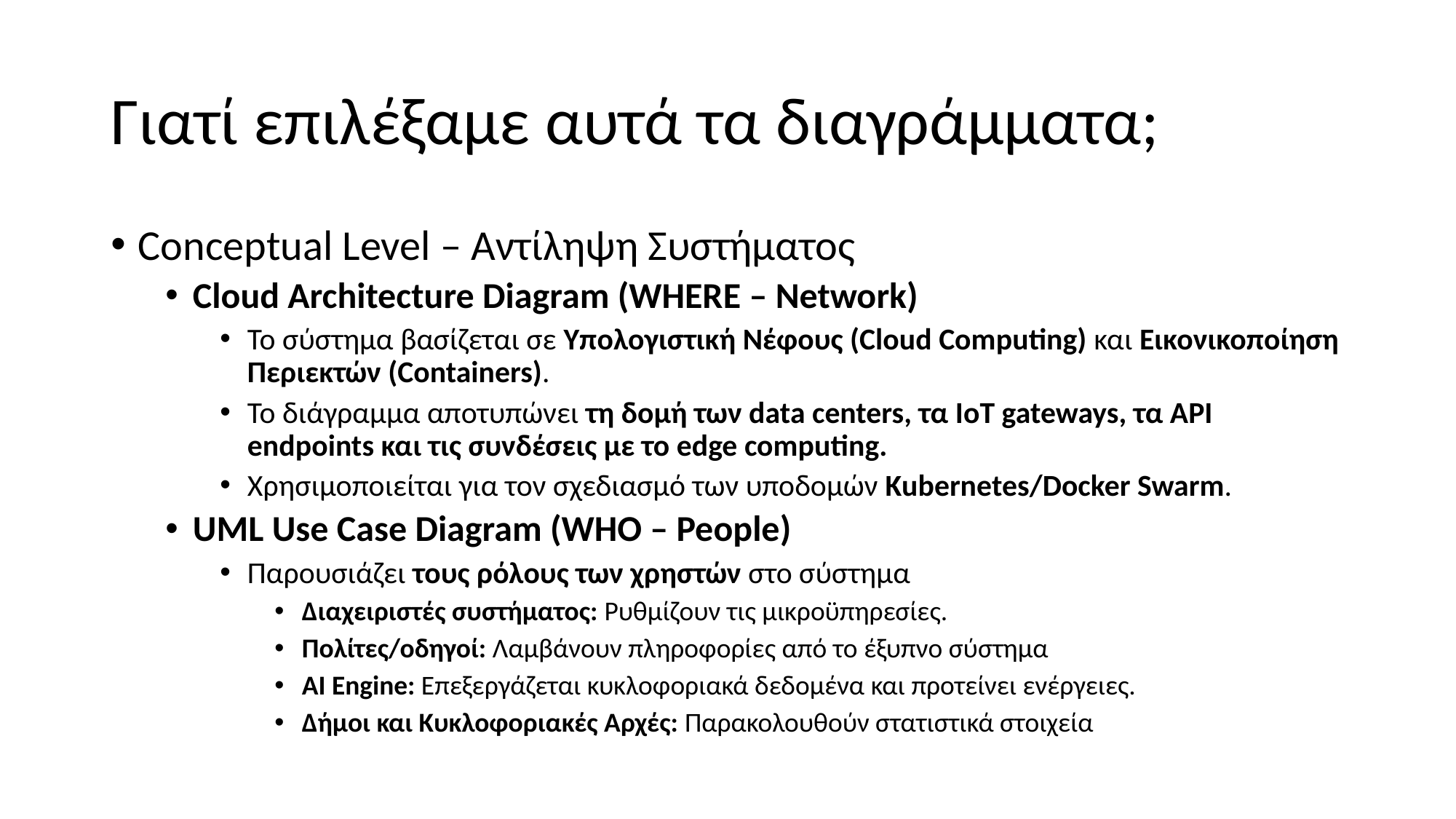

# Γιατί επιλέξαμε αυτά τα διαγράμματα;
Conceptual Level – Αντίληψη Συστήματος
Cloud Architecture Diagram (WHERE – Network)
Το σύστημα βασίζεται σε Υπολογιστική Νέφους (Cloud Computing) και Εικονικοποίηση Περιεκτών (Containers).
Το διάγραμμα αποτυπώνει τη δομή των data centers, τα IoT gateways, τα API endpoints και τις συνδέσεις με το edge computing.
Χρησιμοποιείται για τον σχεδιασμό των υποδομών Kubernetes/Docker Swarm.
UML Use Case Diagram (WHO – People)
Παρουσιάζει τους ρόλους των χρηστών στο σύστημα
Διαχειριστές συστήματος: Ρυθμίζουν τις μικροϋπηρεσίες.
Πολίτες/οδηγοί: Λαμβάνουν πληροφορίες από το έξυπνο σύστημα
AI Engine: Επεξεργάζεται κυκλοφοριακά δεδομένα και προτείνει ενέργειες.
Δήμοι και Κυκλοφοριακές Αρχές: Παρακολουθούν στατιστικά στοιχεία